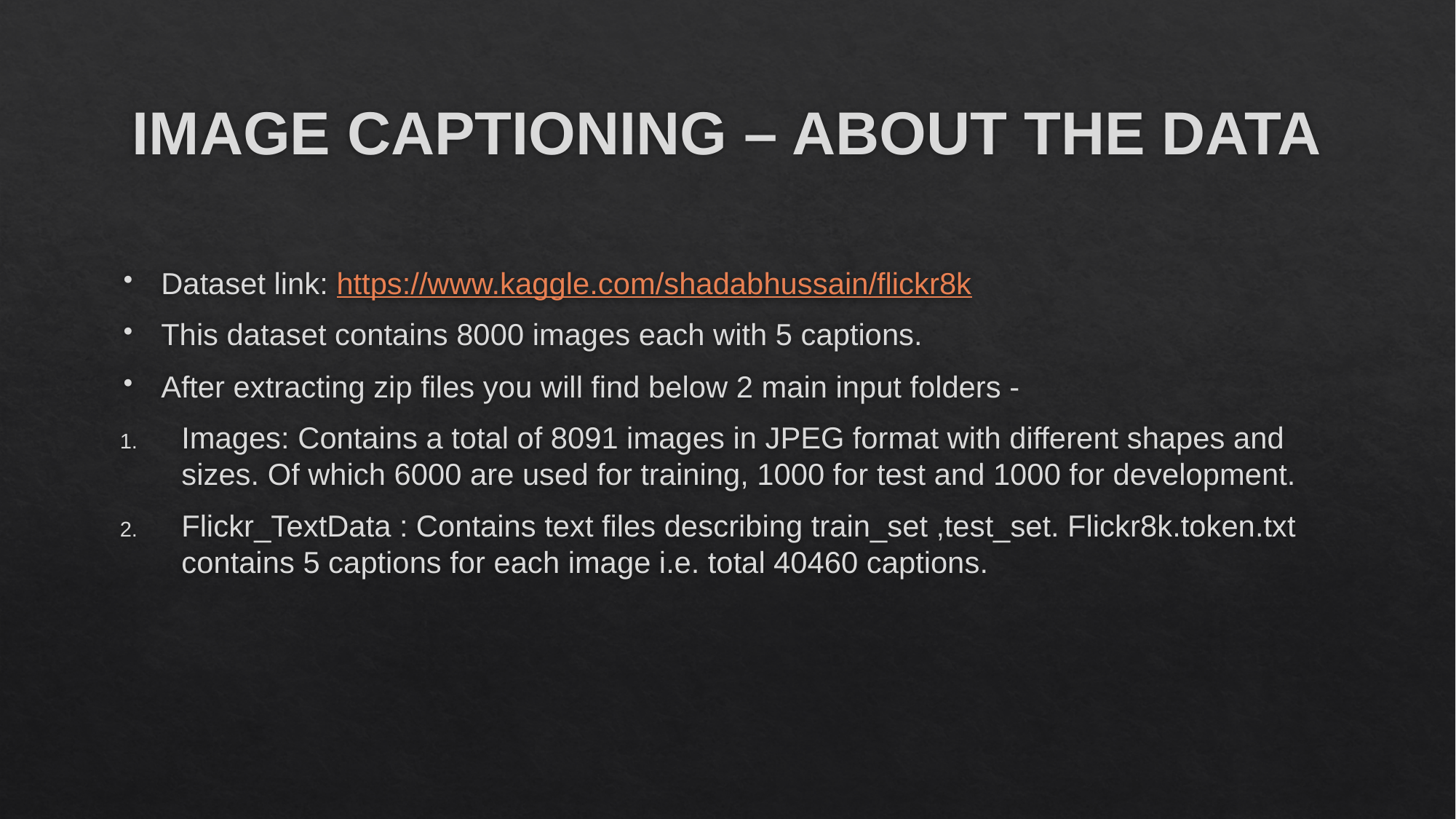

# IMAGE CAPTIONING – ABOUT THE DATA

Dataset link: https://www.kaggle.com/shadabhussain/flickr8k
This dataset contains 8000 images each with 5 captions.
After extracting zip files you will find below 2 main input folders -
Images: Contains a total of 8091 images in JPEG format with different shapes and sizes. Of which 6000 are used for training, 1000 for test and 1000 for development.
Flickr_TextData : Contains text files describing train_set ,test_set. Flickr8k.token.txt contains 5 captions for each image i.e. total 40460 captions.